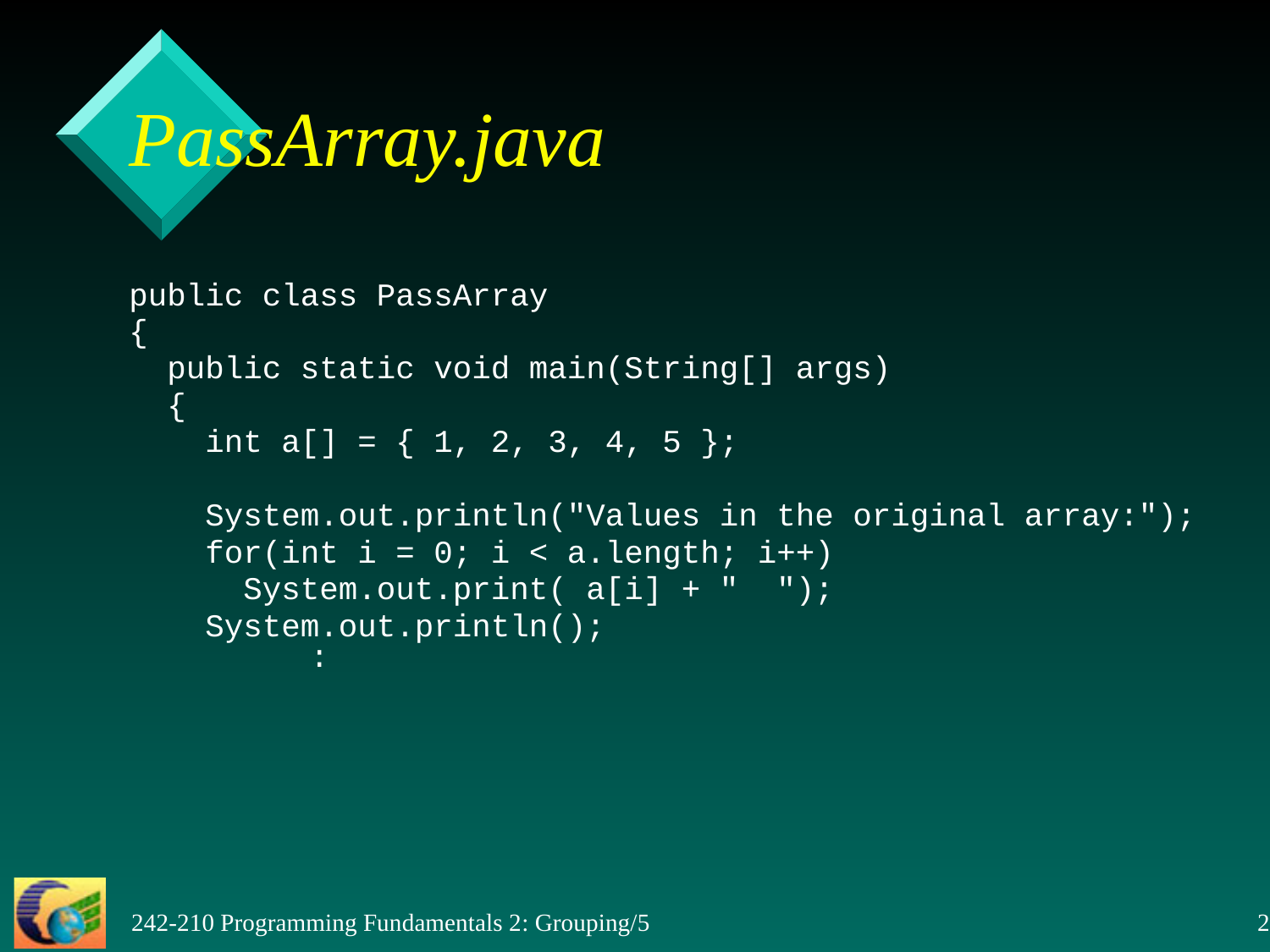

# PassArray.java
public class PassArray
{
  public static void main(String[] args)
  {
    int a[] = { 1, 2, 3, 4, 5 };

    System.out.println("Values in the original array:");
    for(int i = 0; i < a.length; i++)
      System.out.print( a[i] + "  ");
    System.out.println();
       :